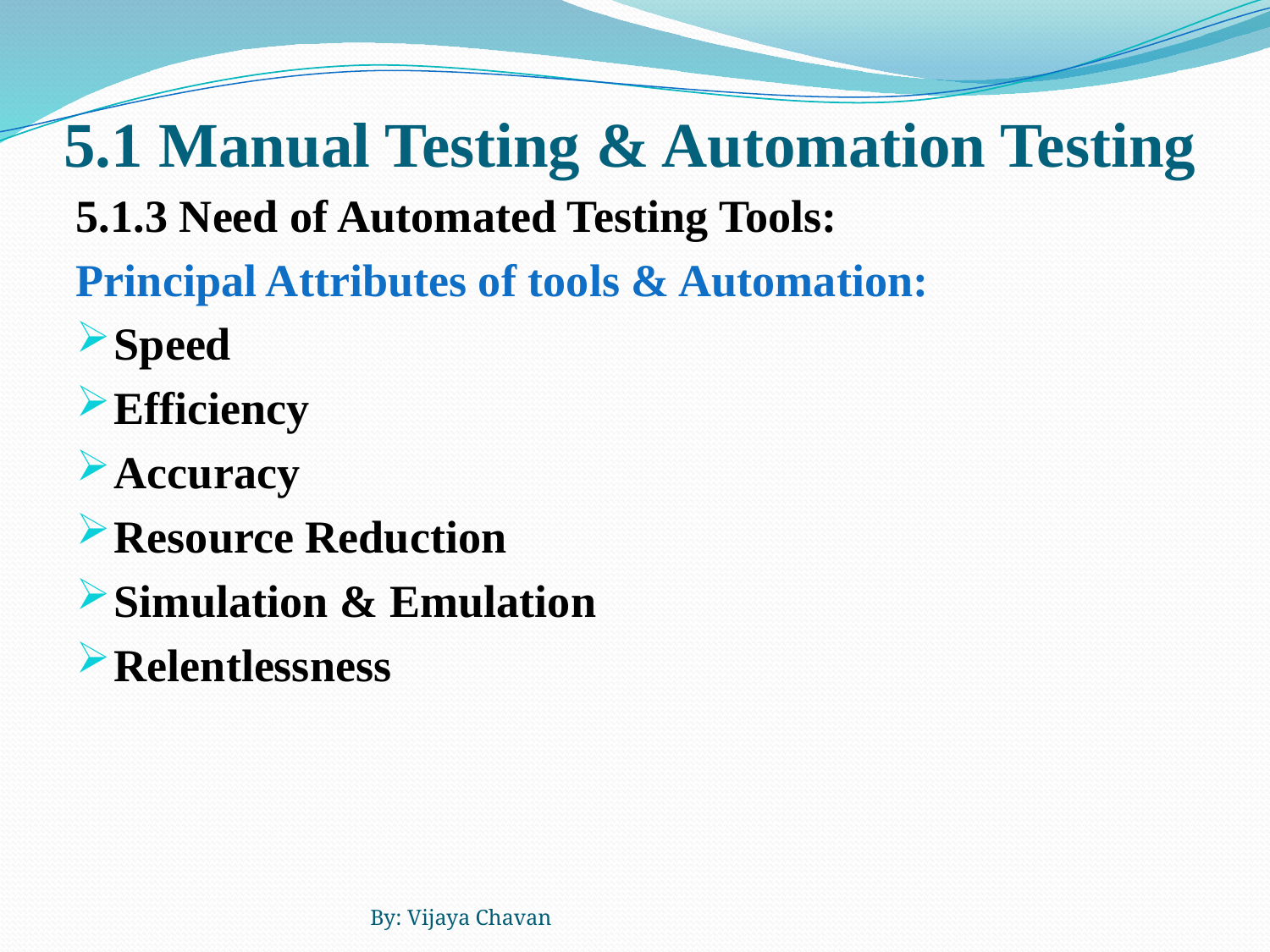

# 5.1 Manual Testing & Automation Testing
5.1.3 Need of Automated Testing Tools:
Principal Attributes of tools & Automation:
Speed
Efficiency
Accuracy
Resource Reduction
Simulation & Emulation
Relentlessness

By: Vijaya Chavan